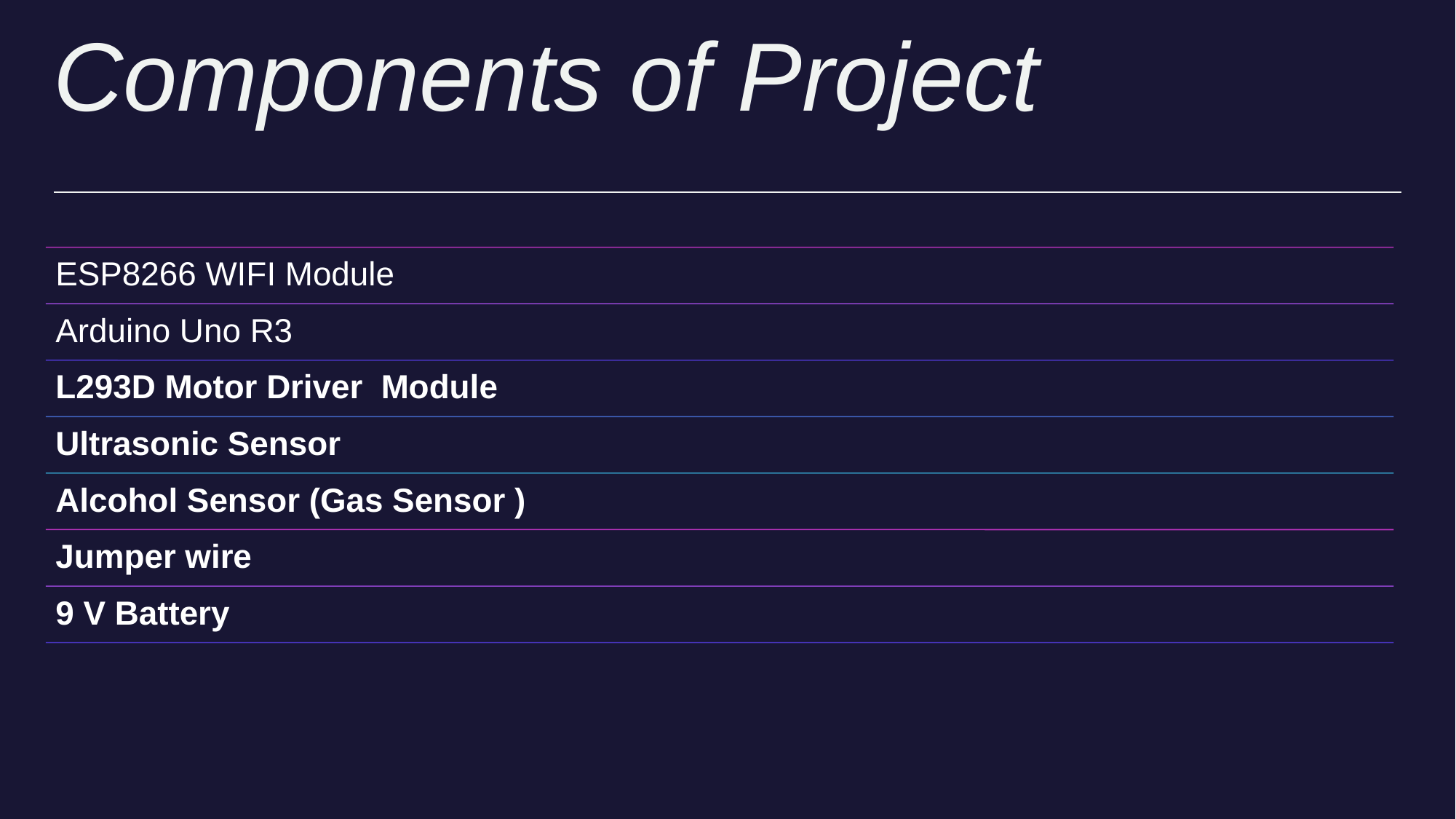

# Components of Project
ESP8266 WIFI Module
Arduino Uno R3
L293D Motor Driver  Module
Ultrasonic Sensor
Alcohol Sensor (Gas Sensor )
Jumper wire
9 V Battery